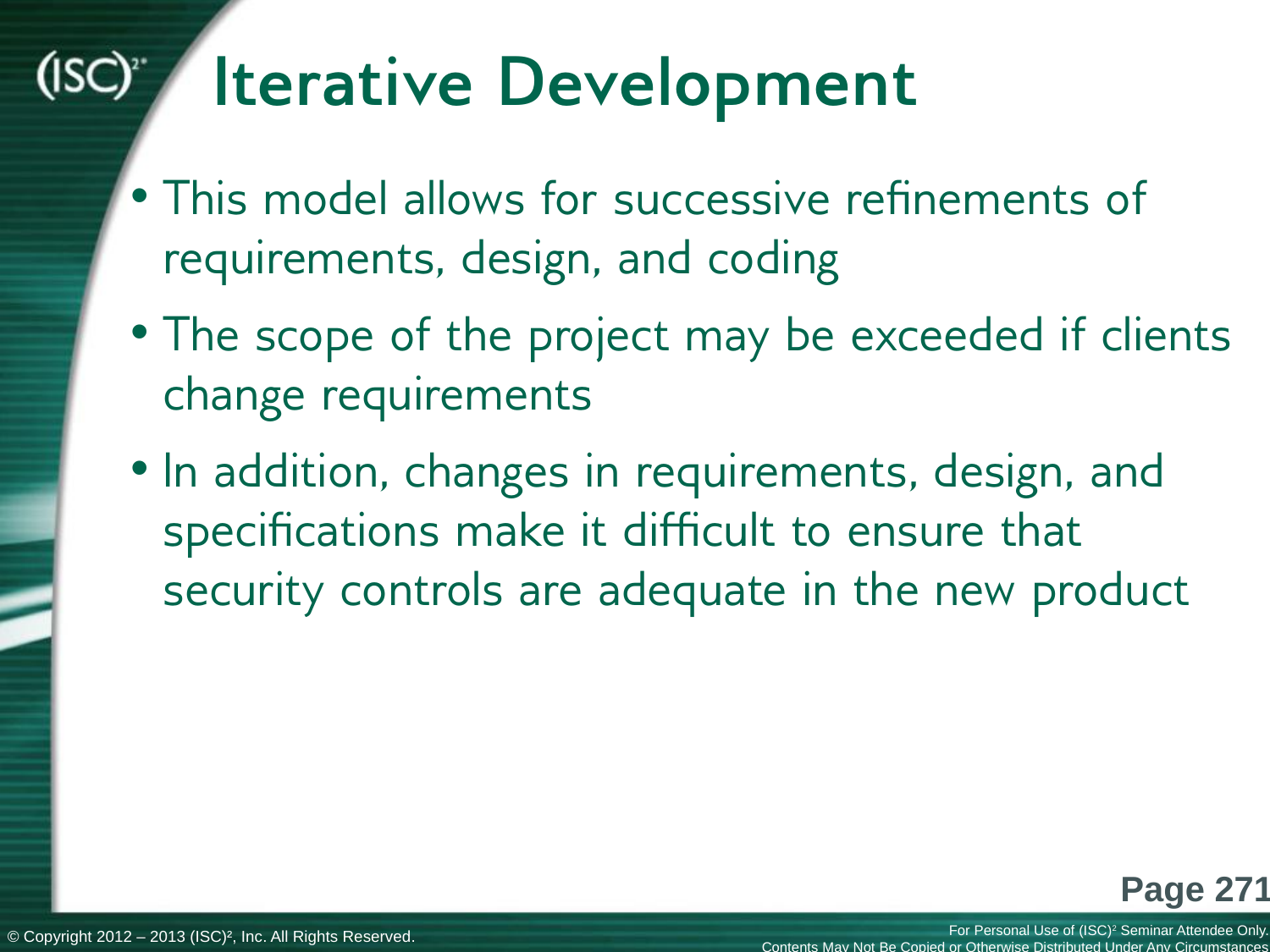

# Iterative Development
This model allows for successive refinements of requirements, design, and coding
The scope of the project may be exceeded if clients change requirements
In addition, changes in requirements, design, and specifications make it difficult to ensure that security controls are adequate in the new product
Page 271